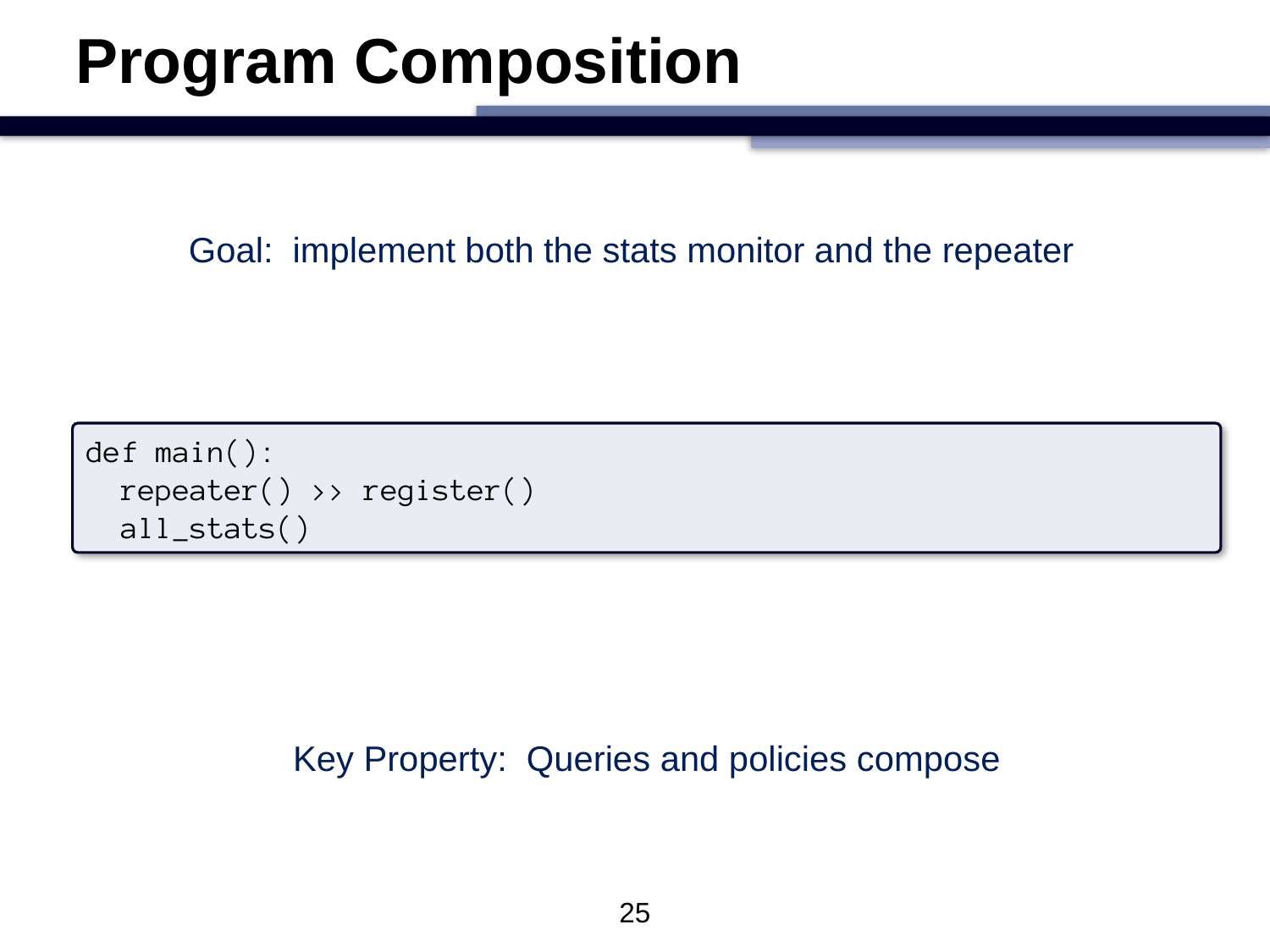

# Program Composition
Goal:  implement both the stats monitor and the repeater
def main():
  repeater() >> register()
  all_stats()
Key Property:  Queries and policies compose

25